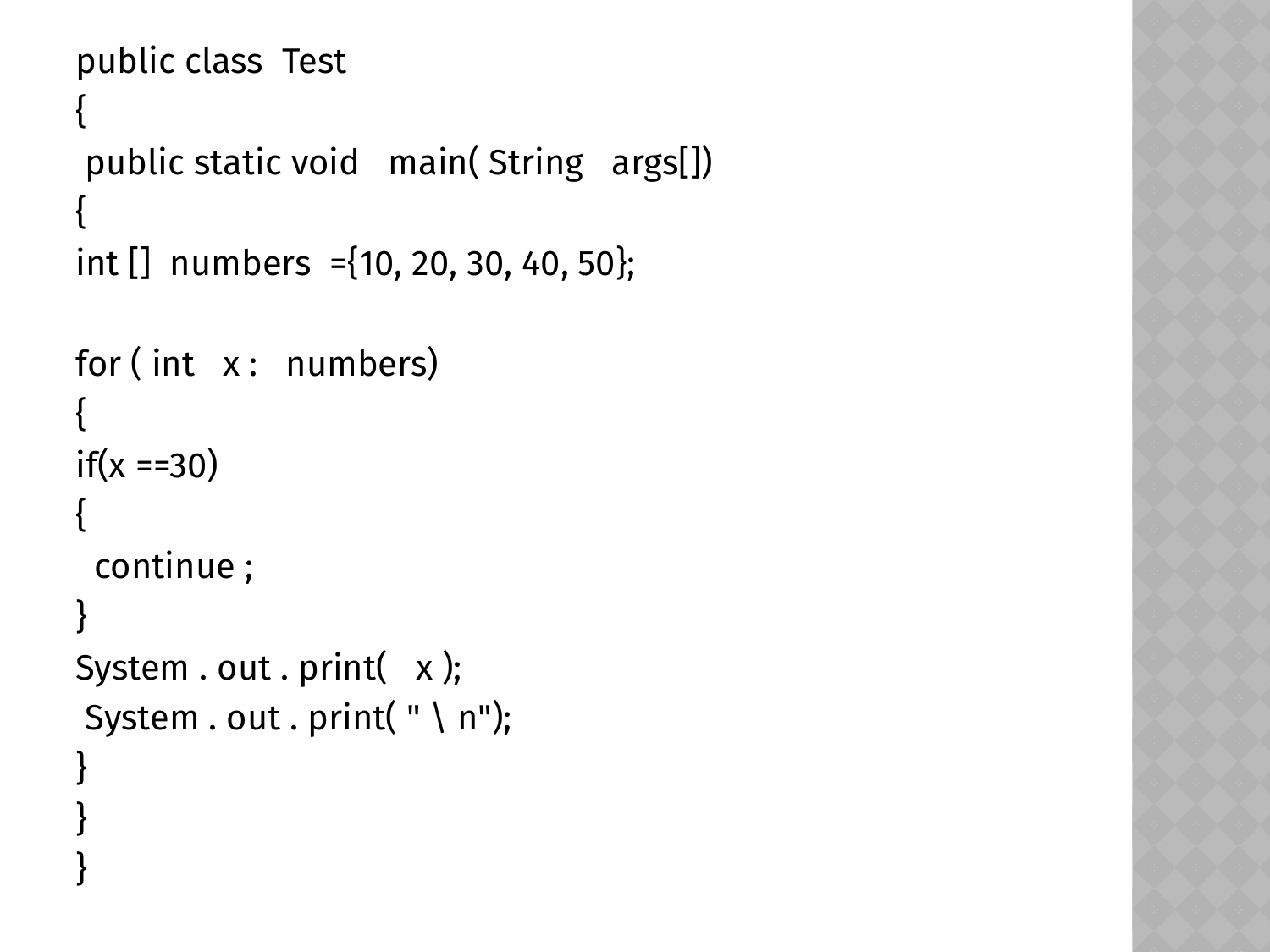

public class  Test
{
 public static void   main( String   args[])
{
int []  numbers  ={10, 20, 30, 40, 50};

for ( int   x :   numbers)
{
if(x ==30)
{
  continue ;
}
System . out . print(   x );
 System . out . print( " \ n");
}
}
}